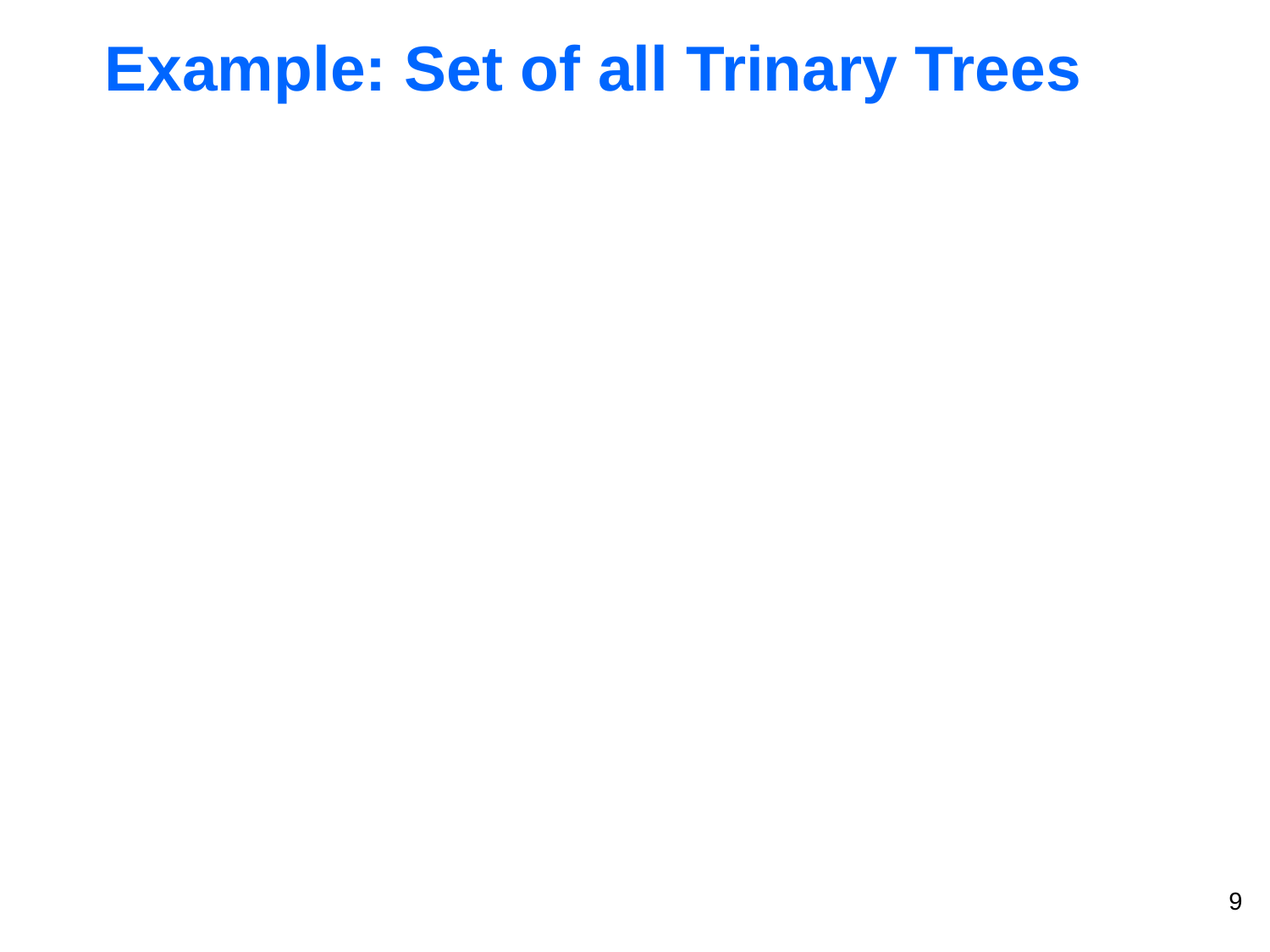

# Example: Set of all Trinary Trees
9